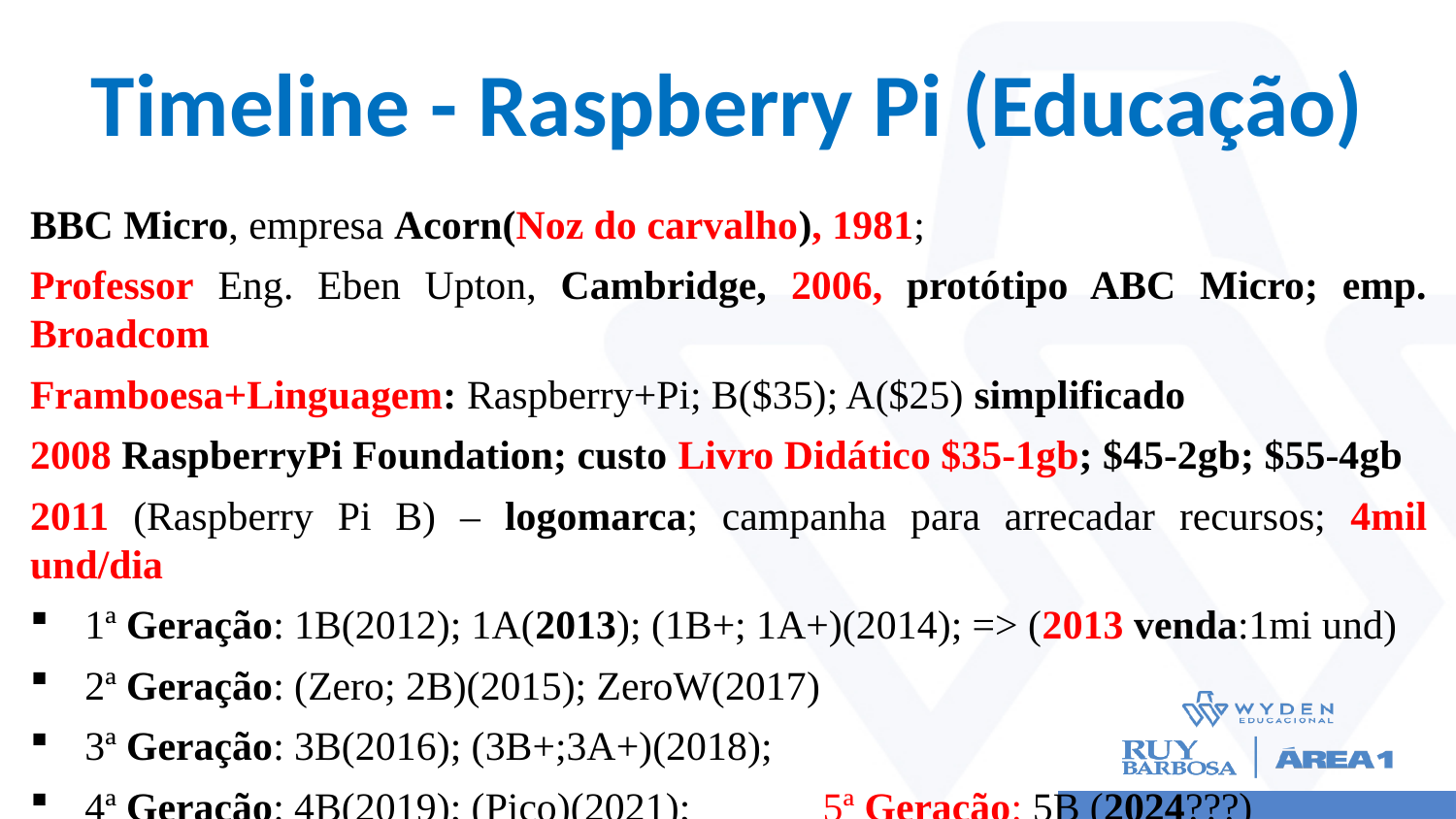

# Timeline - Raspberry Pi (Educação)
BBC Micro, empresa Acorn(Noz do carvalho), 1981;
Professor Eng. Eben Upton, Cambridge, 2006, protótipo ABC Micro; emp. Broadcom
Framboesa+Linguagem: Raspberry+Pi; B($35); A($25) simplificado
2008 RaspberryPi Foundation; custo Livro Didático $35-1gb; $45-2gb; $55-4gb
2011 (Raspberry Pi B) – logomarca; campanha para arrecadar recursos; 4mil und/dia
1ª Geração: 1B(2012); 1A(2013); (1B+; 1A+)(2014); => (2013 venda:1mi und)
2ª Geração: (Zero; 2B)(2015); ZeroW(2017)
3ª Geração: 3B(2016); (3B+;3A+)(2018);
4ª Geração: 4B(2019); (Pico)(2021); 	 5ª Geração: 5B (2024???)